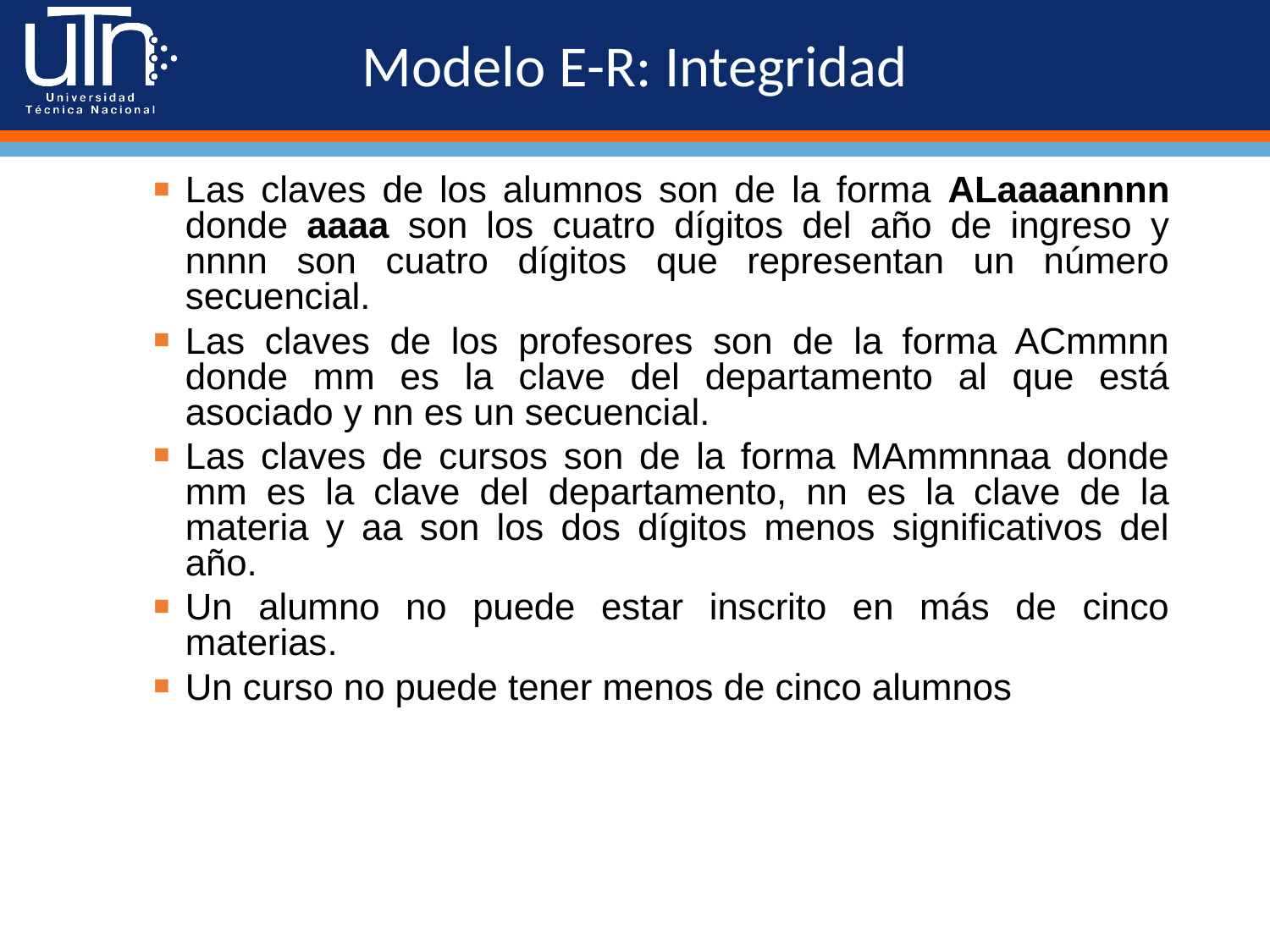

# Modelo E-R: Integridad
Las claves de los alumnos son de la forma ALaaaannnn donde aaaa son los cuatro dígitos del año de ingreso y nnnn son cuatro dígitos que representan un número secuencial.
Las claves de los profesores son de la forma ACmmnn donde mm es la clave del departamento al que está asociado y nn es un secuencial.
Las claves de cursos son de la forma MAmmnnaa donde mm es la clave del departamento, nn es la clave de la materia y aa son los dos dígitos menos significativos del año.
Un alumno no puede estar inscrito en más de cinco materias.
Un curso no puede tener menos de cinco alumnos